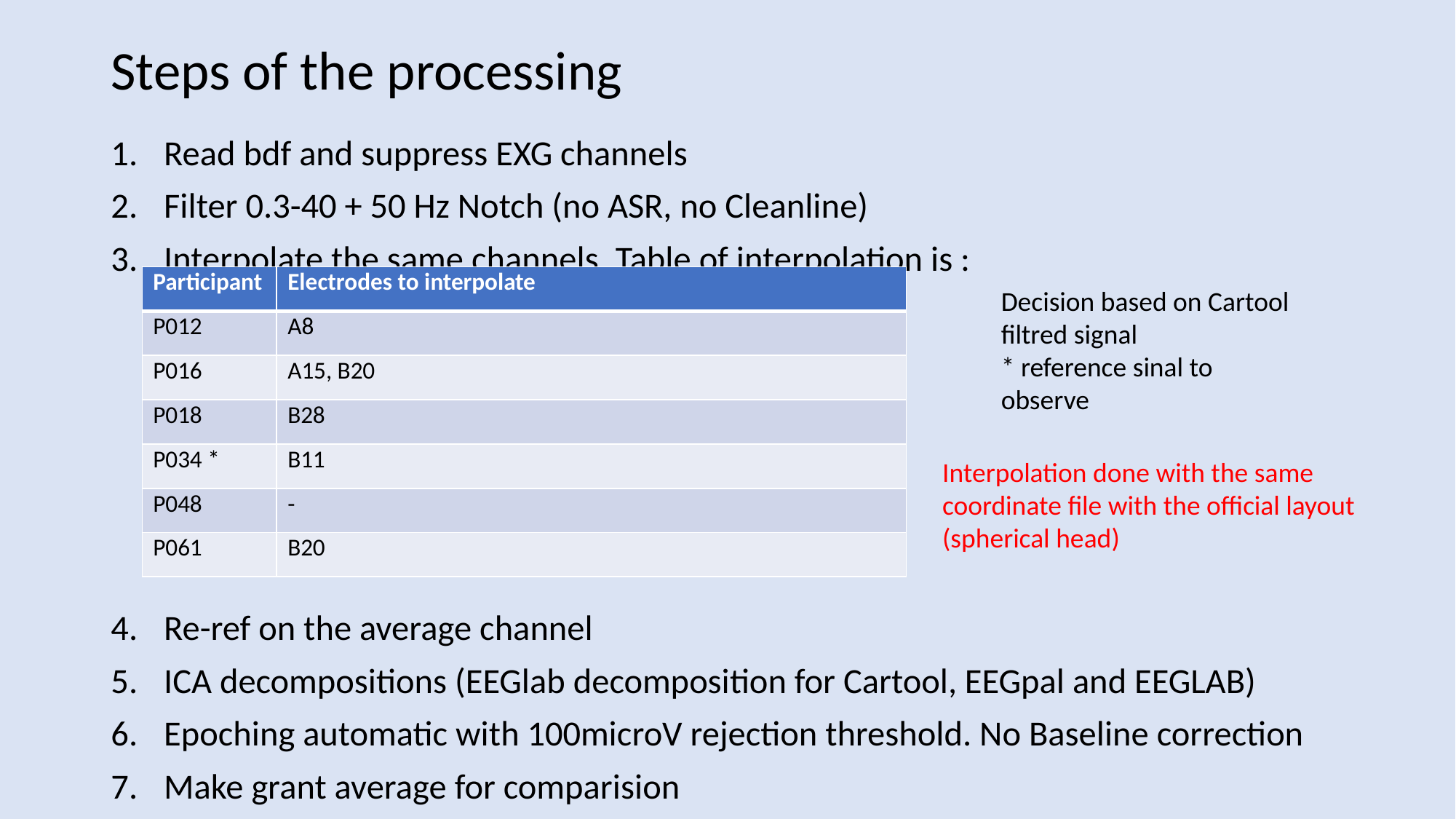

# Steps of the processing
Read bdf and suppress EXG channels
Filter 0.3-40 + 50 Hz Notch (no ASR, no Cleanline)
Interpolate the same channels. Table of interpolation is :

Re-ref on the average channel
ICA decompositions (EEGlab decomposition for Cartool, EEGpal and EEGLAB)
Epoching automatic with 100microV rejection threshold. No Baseline correction
Make grant average for comparision
| Participant | Electrodes to interpolate |
| --- | --- |
| P012 | A8 |
| P016 | A15, B20 |
| P018 | B28 |
| P034 \* | B11 |
| P048 | - |
| P061 | B20 |
Decision based on Cartool filtred signal
* reference sinal to observe
Interpolation done with the same coordinate file with the official layout (spherical head)